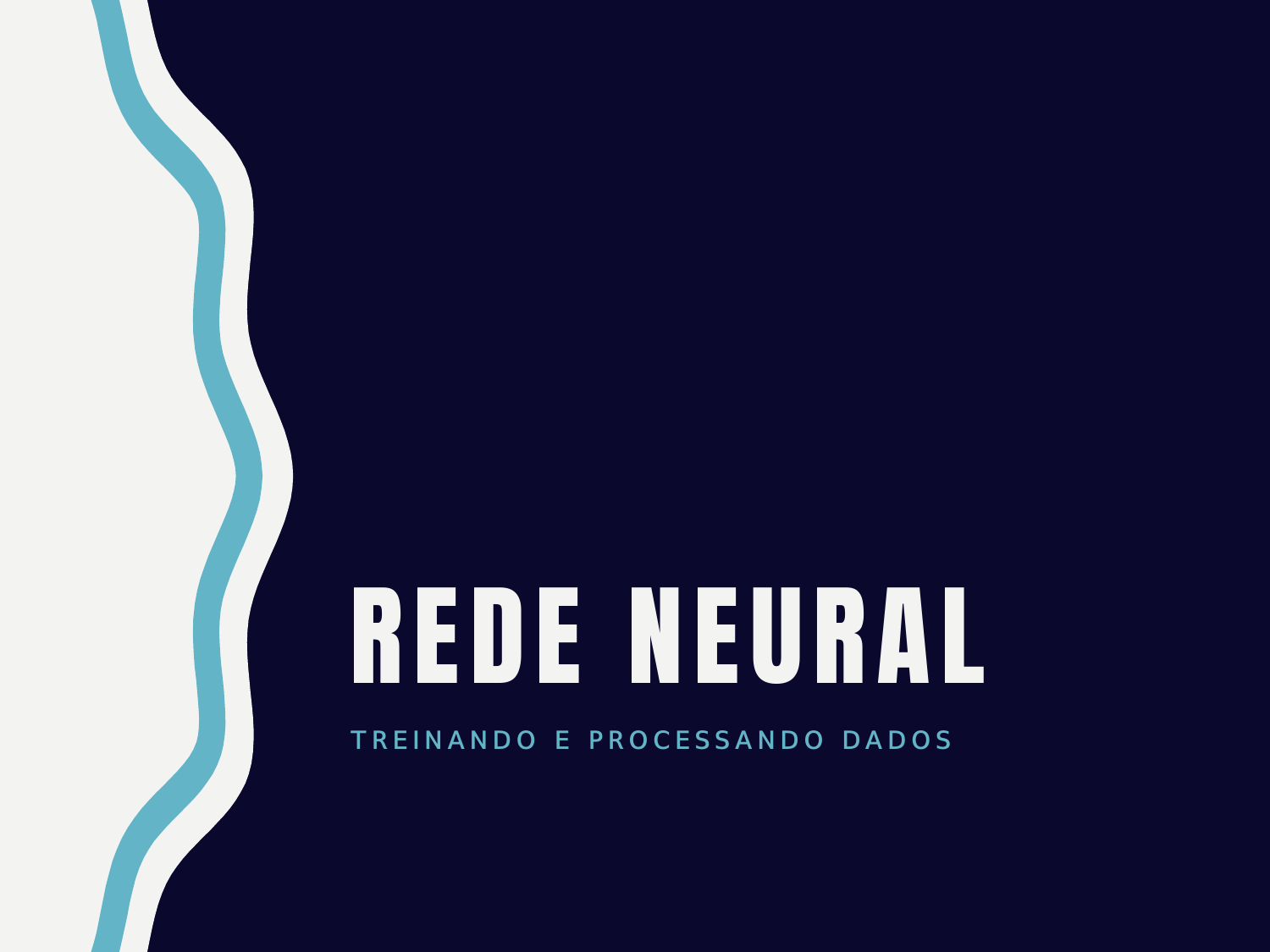

# REDE NEURAL
Treinando e processando dados